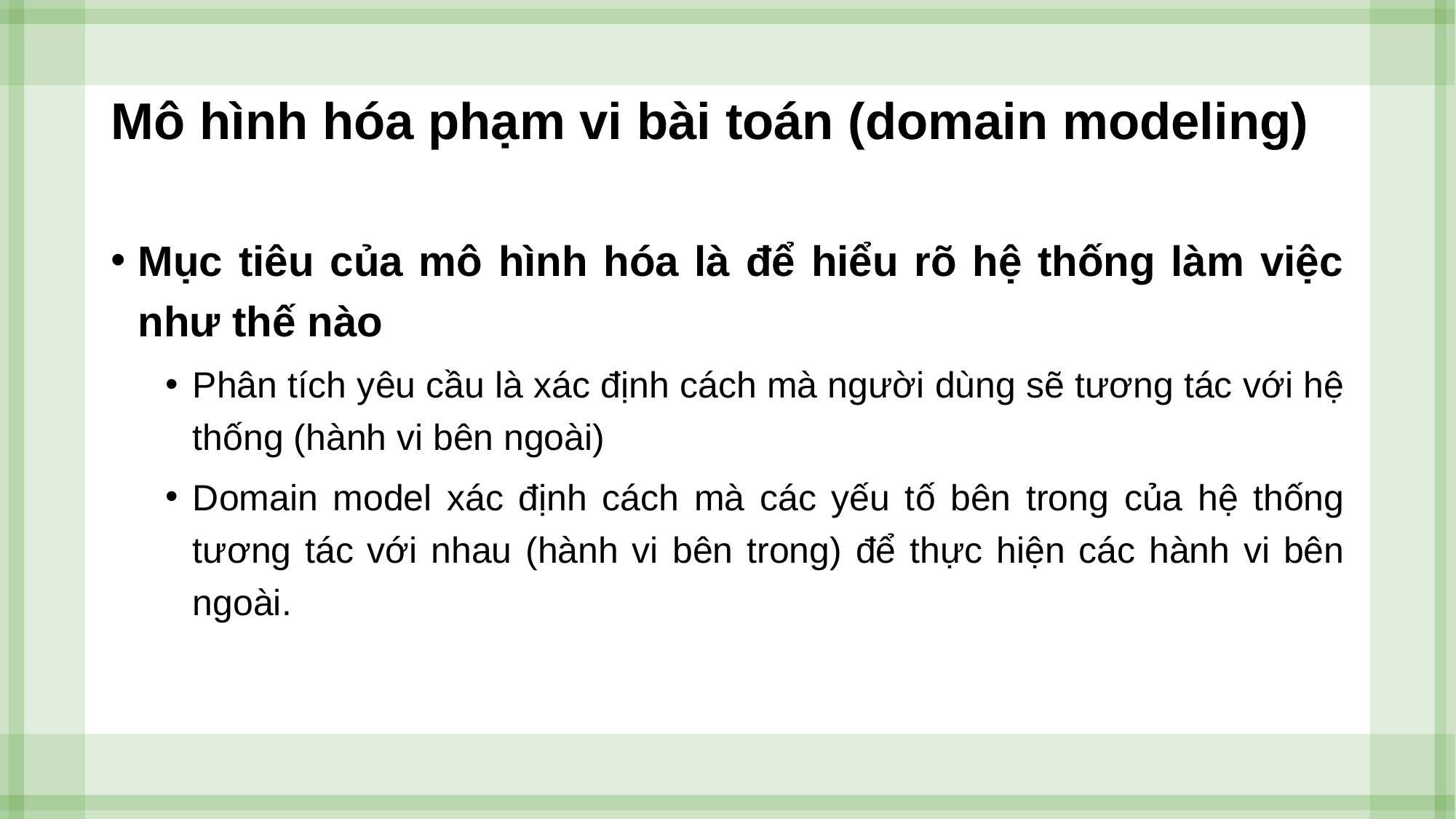

# Mô hình hóa phạm vi bài toán (domain modeling)
Mục tiêu của mô hình hóa là để hiểu rõ hệ thống làm việc như thế nào
Phân tích yêu cầu là xác định cách mà người dùng sẽ tương tác với hệ thống (hành vi bên ngoài)
Domain model xác định cách mà các yếu tố bên trong của hệ thống tương tác với nhau (hành vi bên trong) để thực hiện các hành vi bên ngoài.